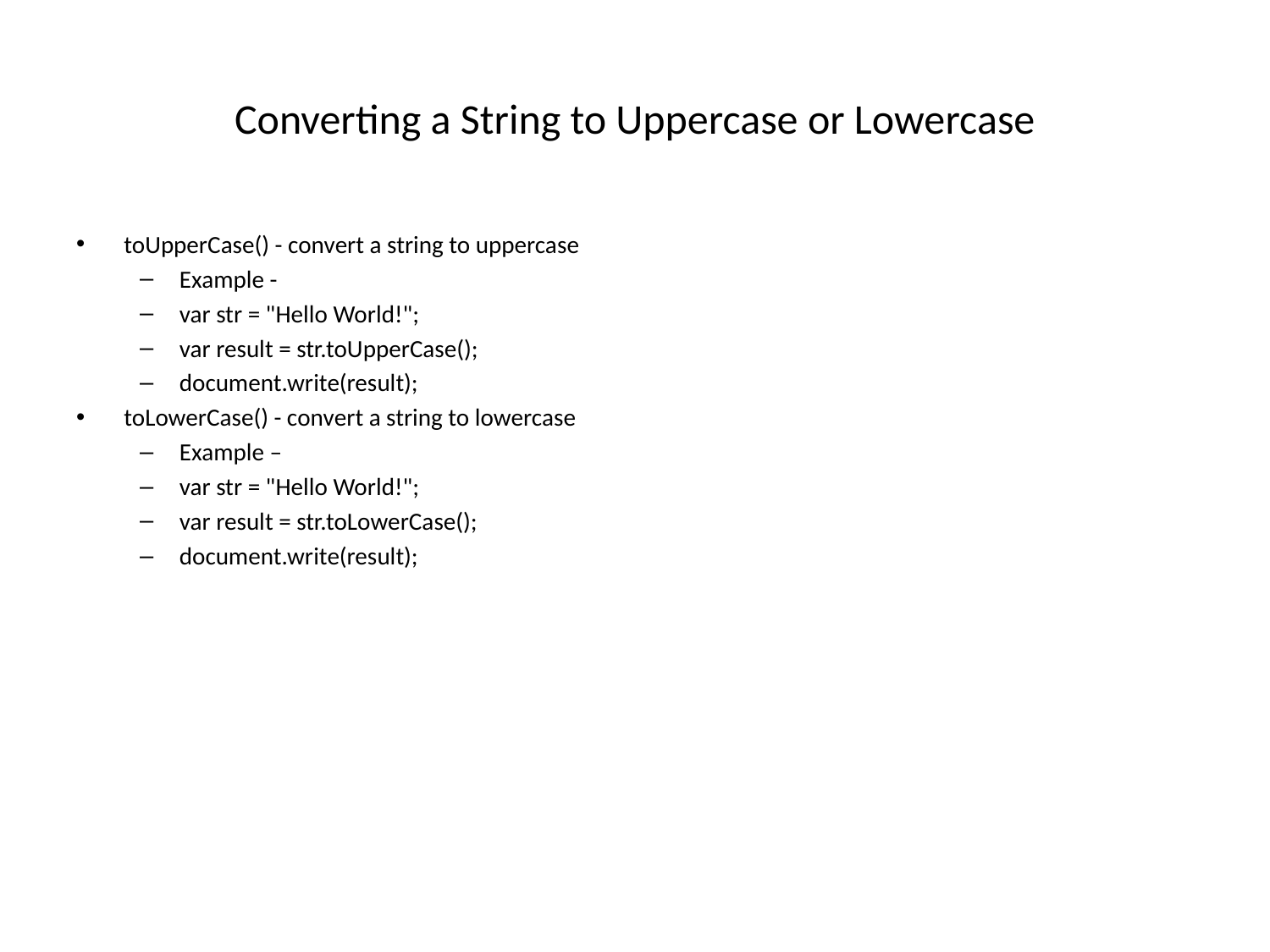

# Converting a String to Uppercase or Lowercase
toUpperCase() - convert a string to uppercase
Example -
var str = "Hello World!";
var result = str.toUpperCase();
document.write(result);
toLowerCase() - convert a string to lowercase
Example –
var str = "Hello World!";
var result = str.toLowerCase();
document.write(result);